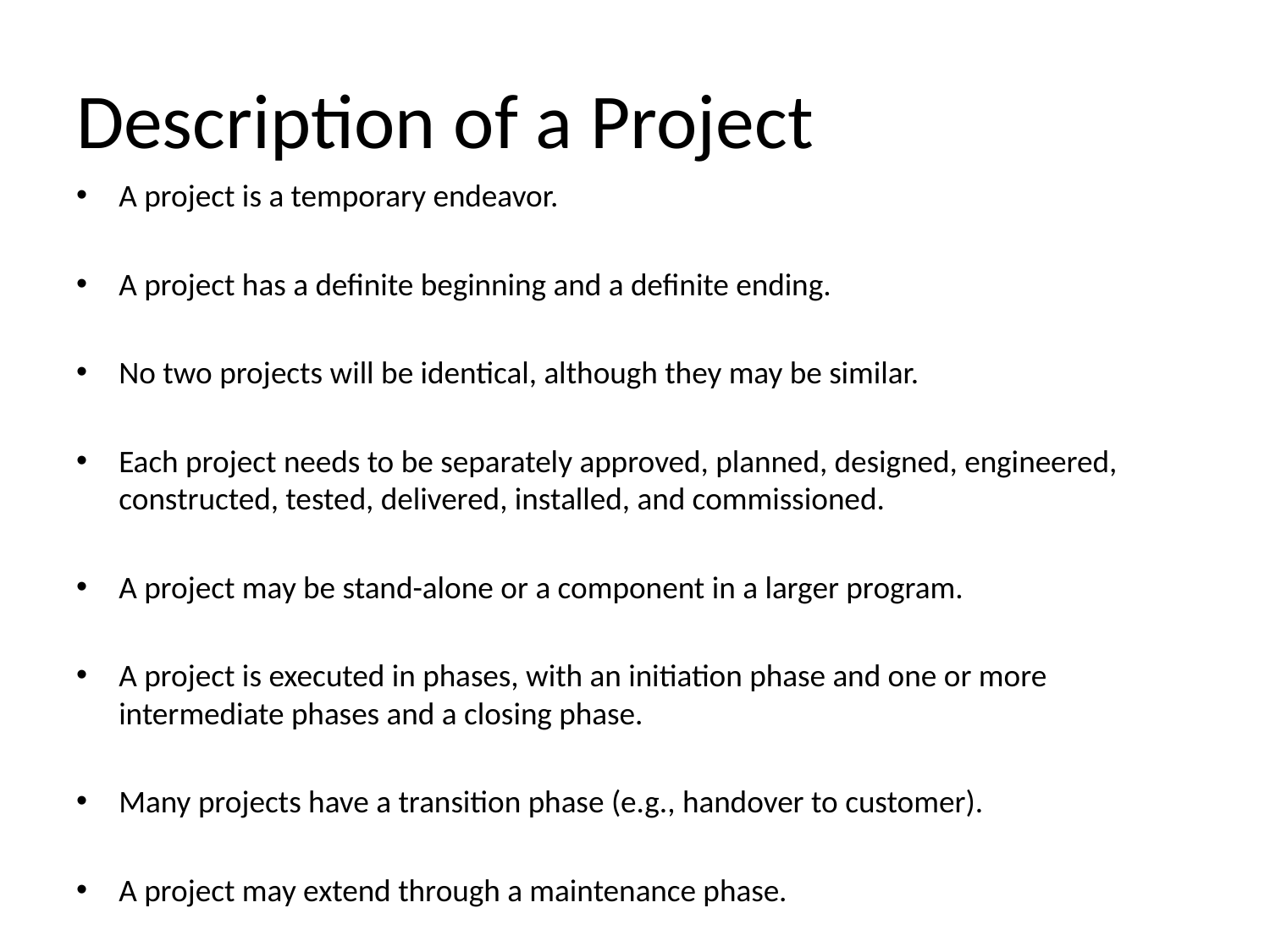

# Description of a Project
A project is a temporary endeavor.

A project has a definite beginning and a definite ending.

No two projects will be identical, although they may be similar.

Each project needs to be separately approved, planned, designed, engineered, constructed, tested, delivered, installed, and commissioned.

A project may be stand-alone or a component in a larger program.

A project is executed in phases, with an initiation phase and one or more intermediate phases and a closing phase.

Many projects have a transition phase (e.g., handover to customer).

A project may extend through a maintenance phase.